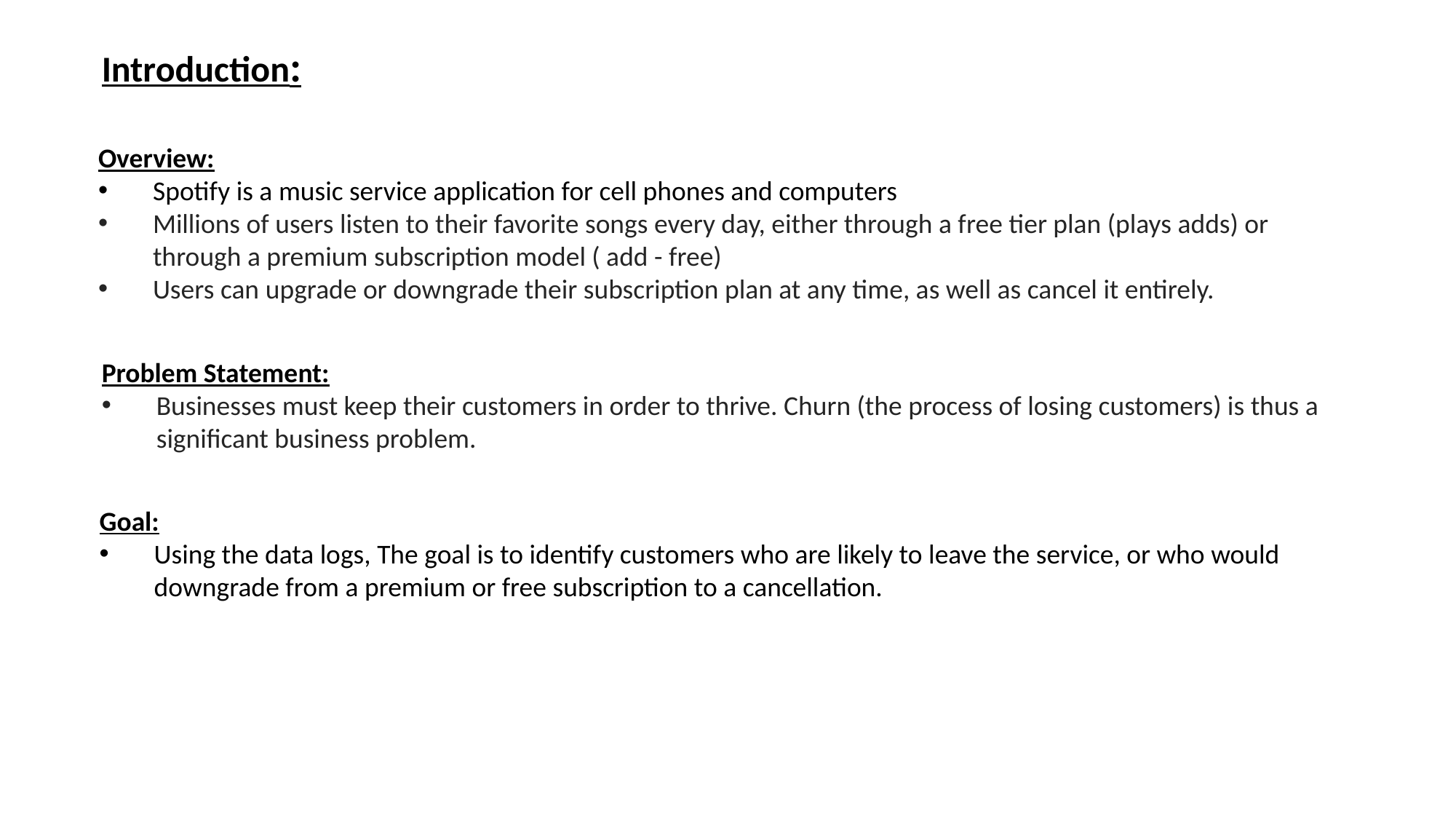

Introduction:
Overview:
Spotify is a music service application for cell phones and computers
Millions of users listen to their favorite songs every day, either through a free tier plan (plays adds) or through a premium subscription model ( add - free)
Users can upgrade or downgrade their subscription plan at any time, as well as cancel it entirely.
Problem Statement:
Businesses must keep their customers in order to thrive. Churn (the process of losing customers) is thus a significant business problem.
Goal:
Using the data logs, The goal is to identify customers who are likely to leave the service, or who would downgrade from a premium or free subscription to a cancellation.